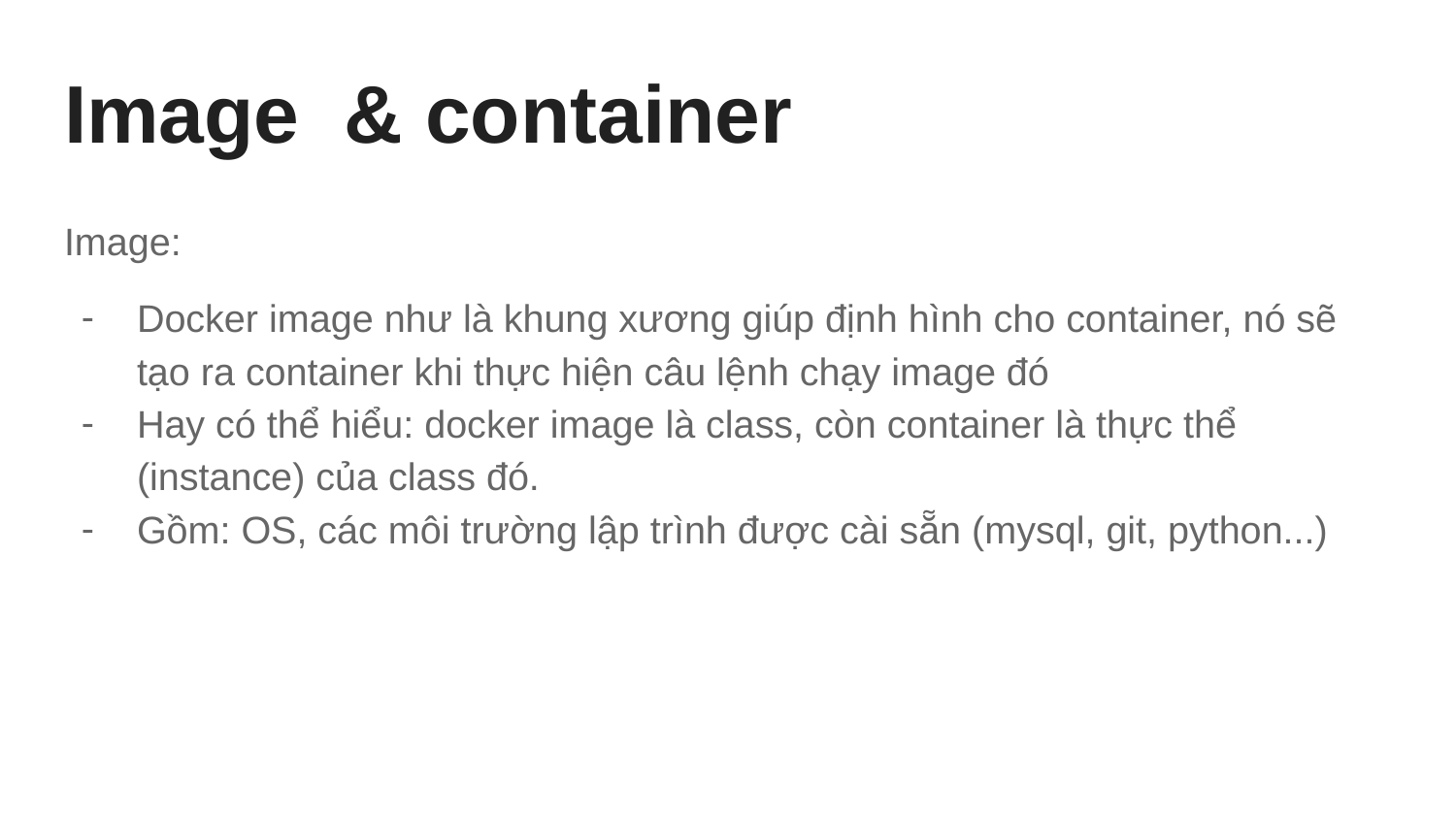

# Image	& container

Image:
Docker image như là khung xương giúp định hình cho container, nó sẽ tạo ra container khi thực hiện câu lệnh chạy image đó
Hay có thể hiểu: docker image là class, còn container là thực thể (instance) của class đó.
Gồm: OS, các môi trường lập trình được cài sẵn (mysql, git, python...)